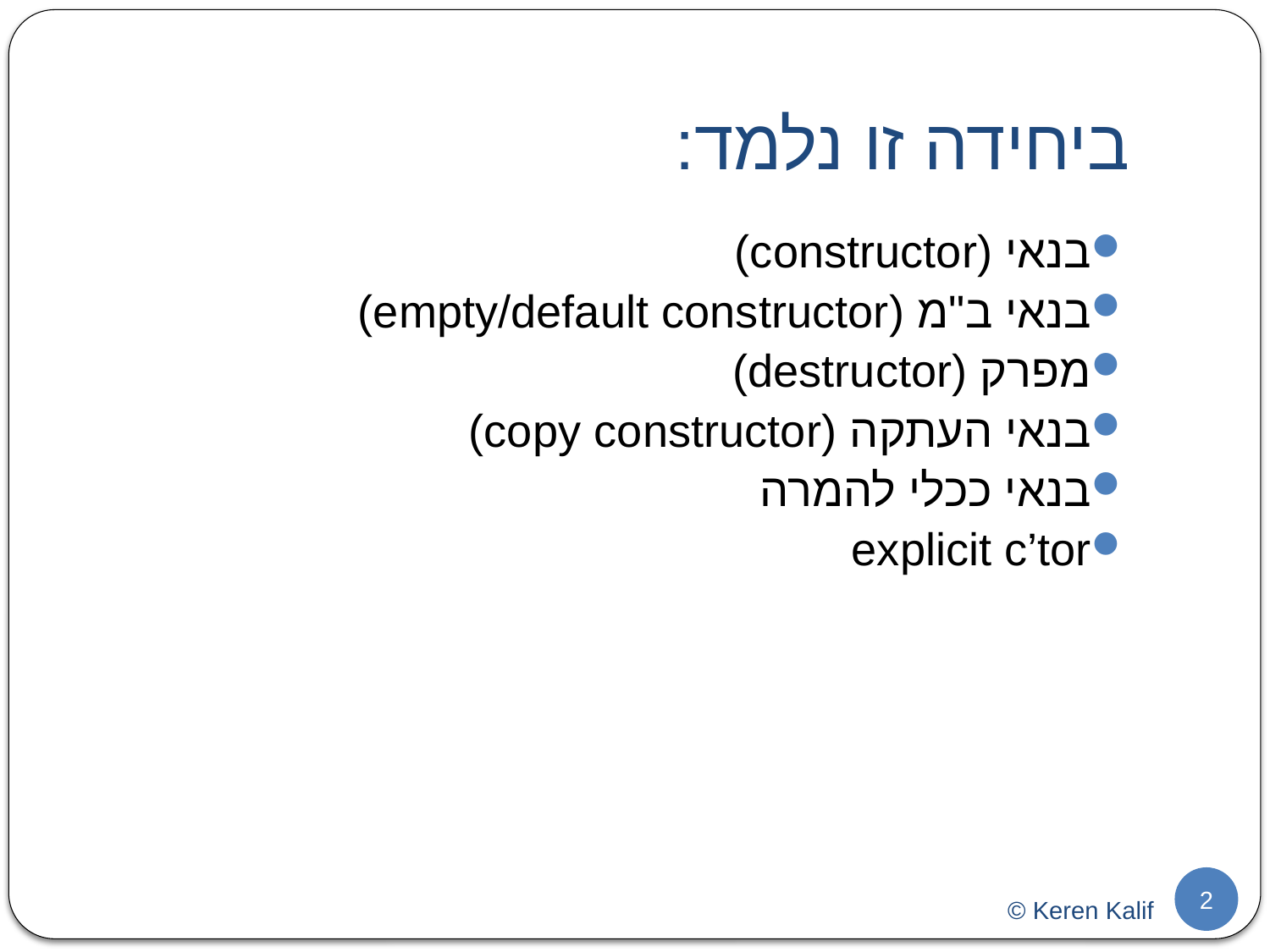

ביחידה זו נלמד:
בנאי (constructor)
בנאי ב"מ (empty/default constructor)
מפרק (destructor)
בנאי העתקה (copy constructor)
בנאי ככלי להמרה
explicit c’tor

2
© Keren Kalif